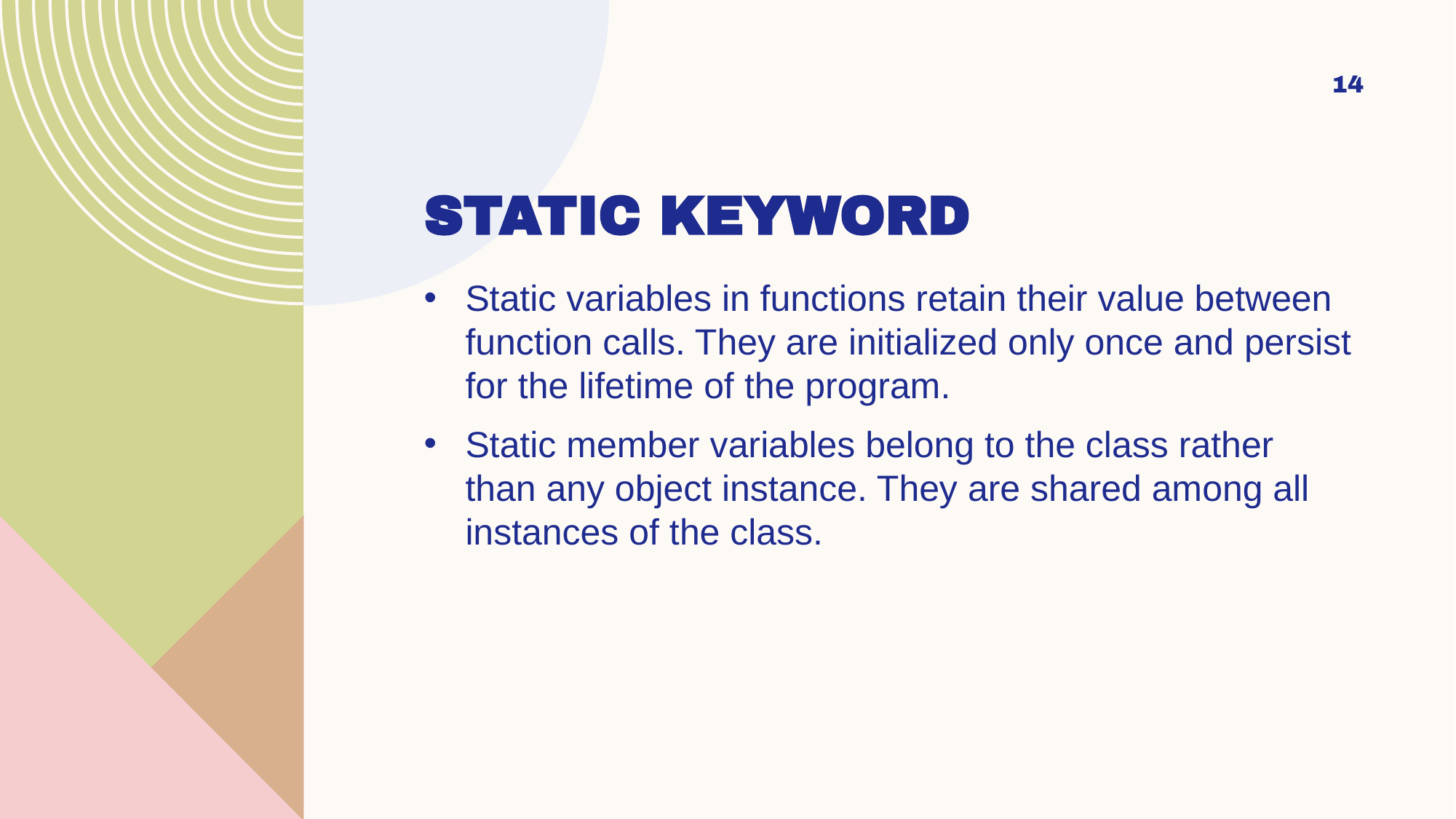

14
# static keyword
Static variables in functions retain their value between function calls. They are initialized only once and persist for the lifetime of the program.
Static member variables belong to the class rather than any object instance. They are shared among all instances of the class.